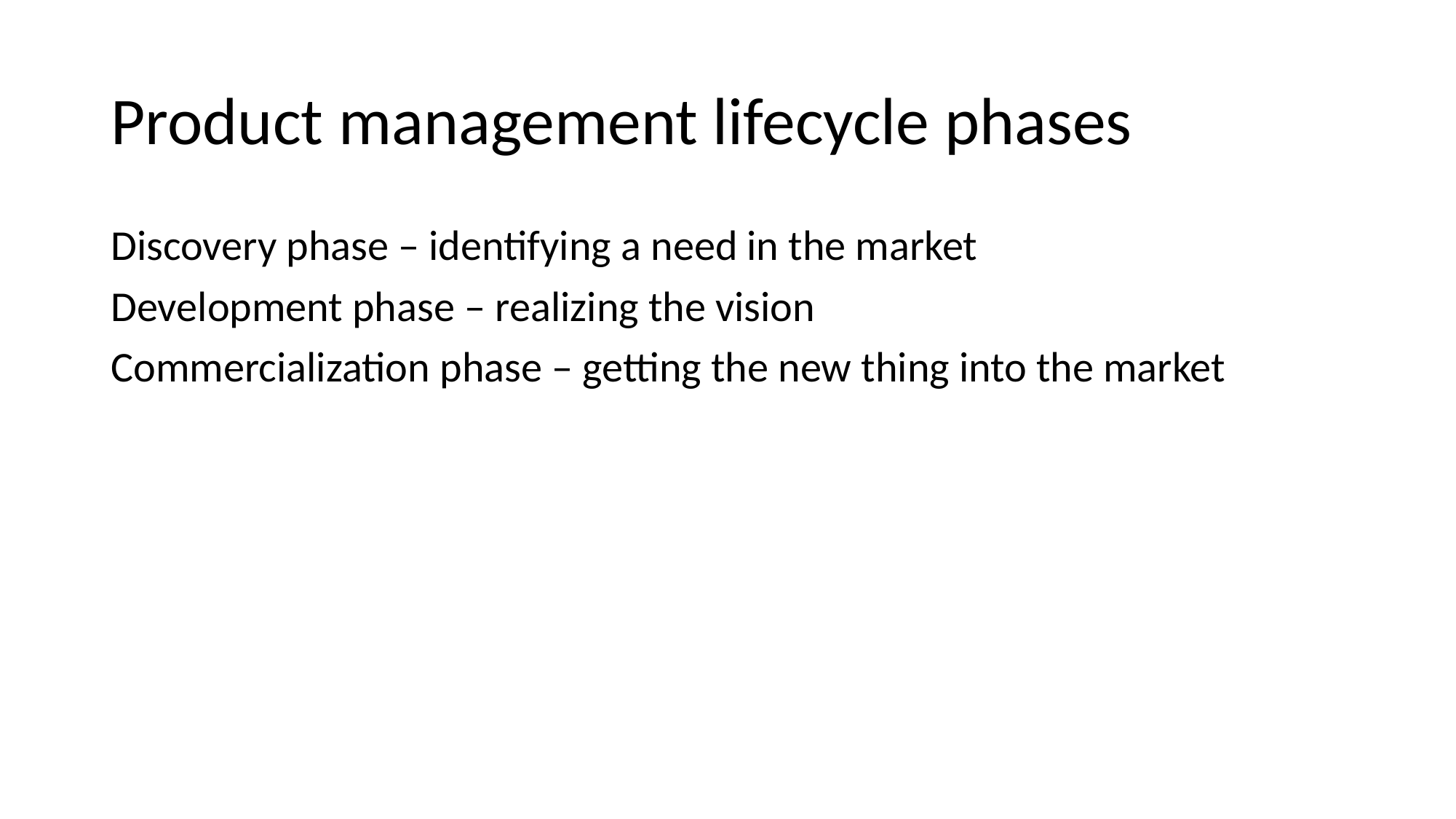

# Product management lifecycle phases
Discovery phase – identifying a need in the market
Development phase – realizing the vision
Commercialization phase – getting the new thing into the market